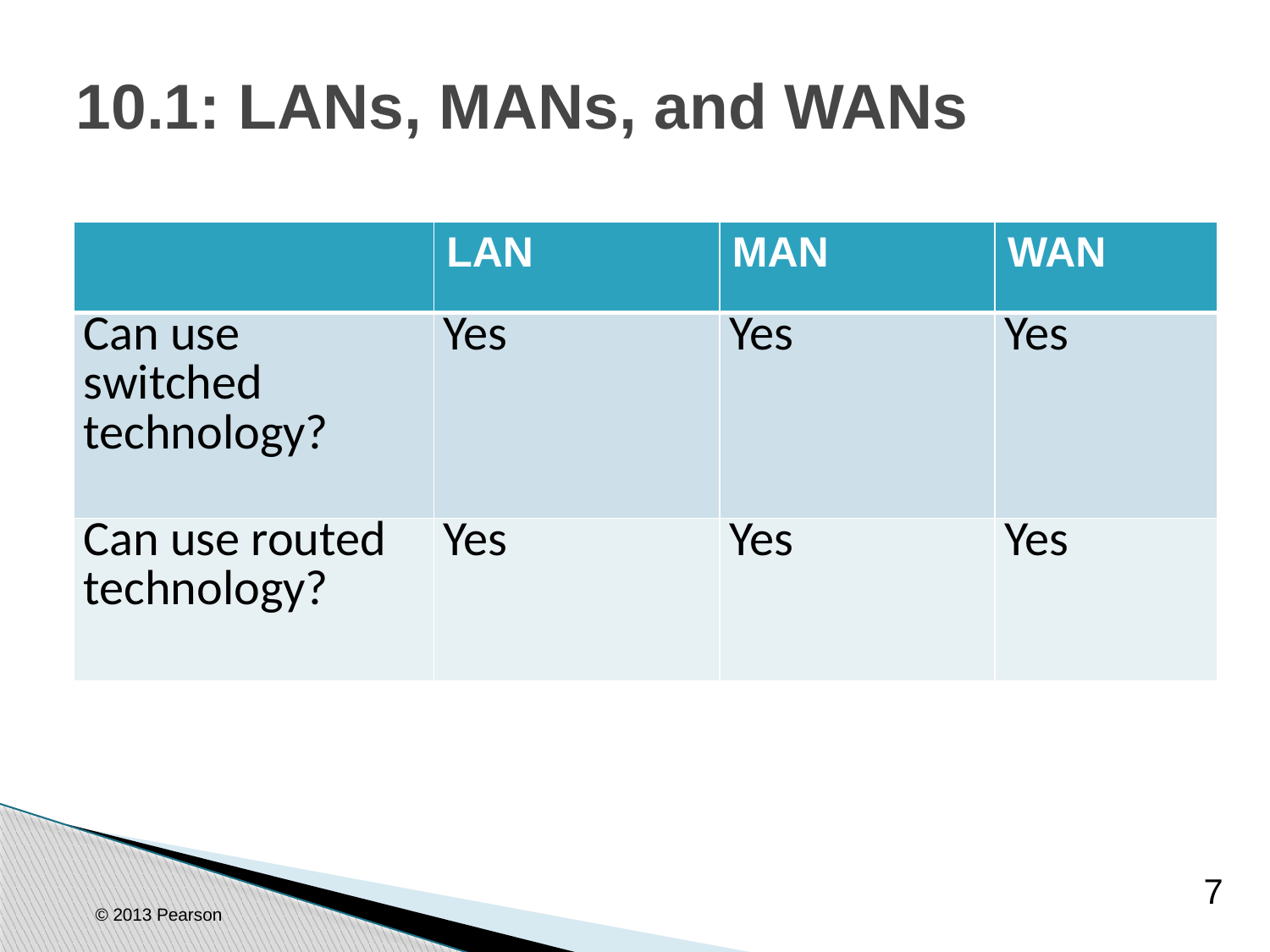

# 10.1: LANs, MANs, and WANs
|  | LAN | MAN | WAN |
| --- | --- | --- | --- |
| Can use switched technology? | Yes | Yes | Yes |
| Can use routed technology? | Yes | Yes | Yes |
7
© 2013 Pearson